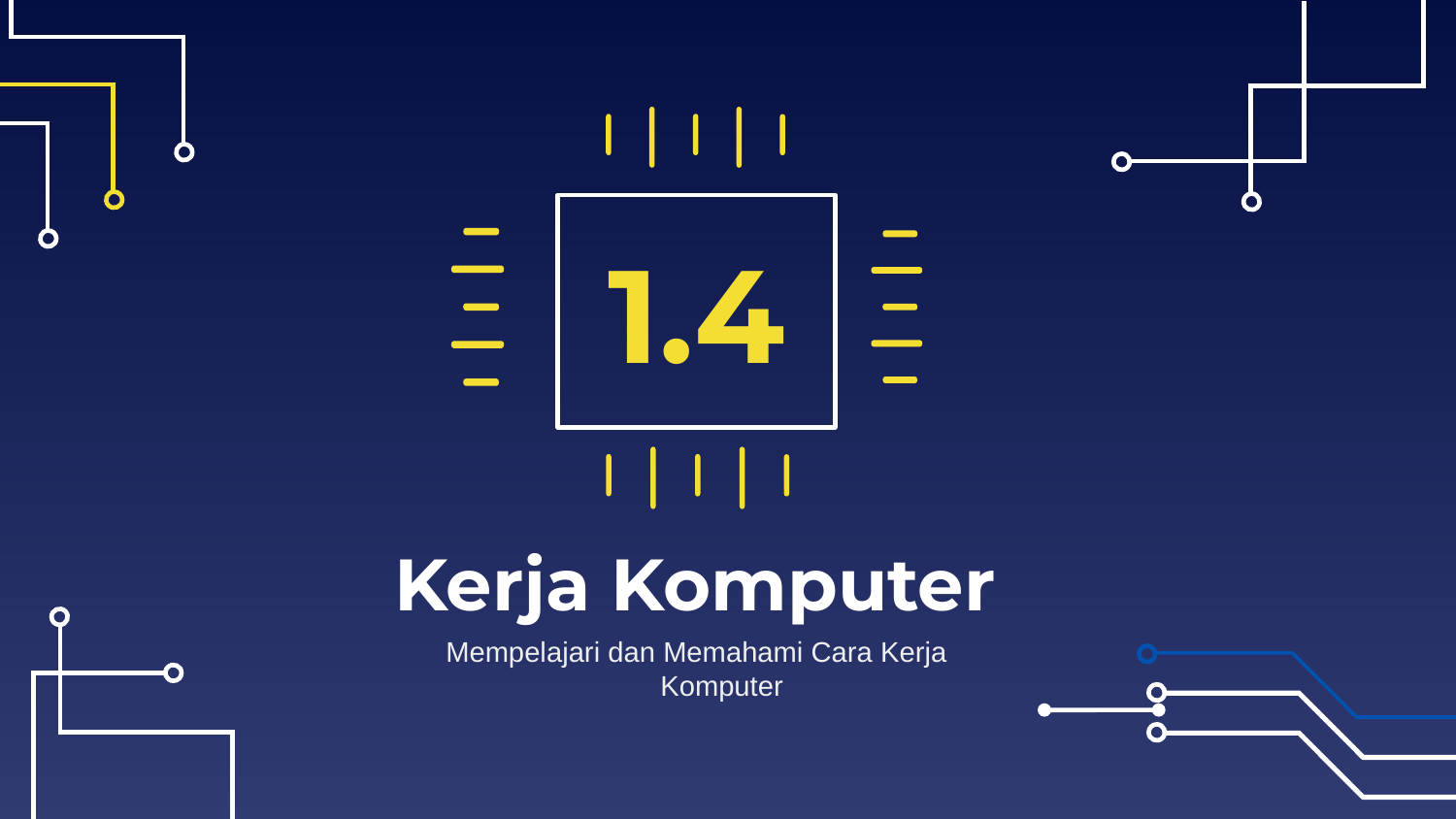

1.4

# Kerja Komputer
Mempelajari dan Memahami Cara Kerja Komputer